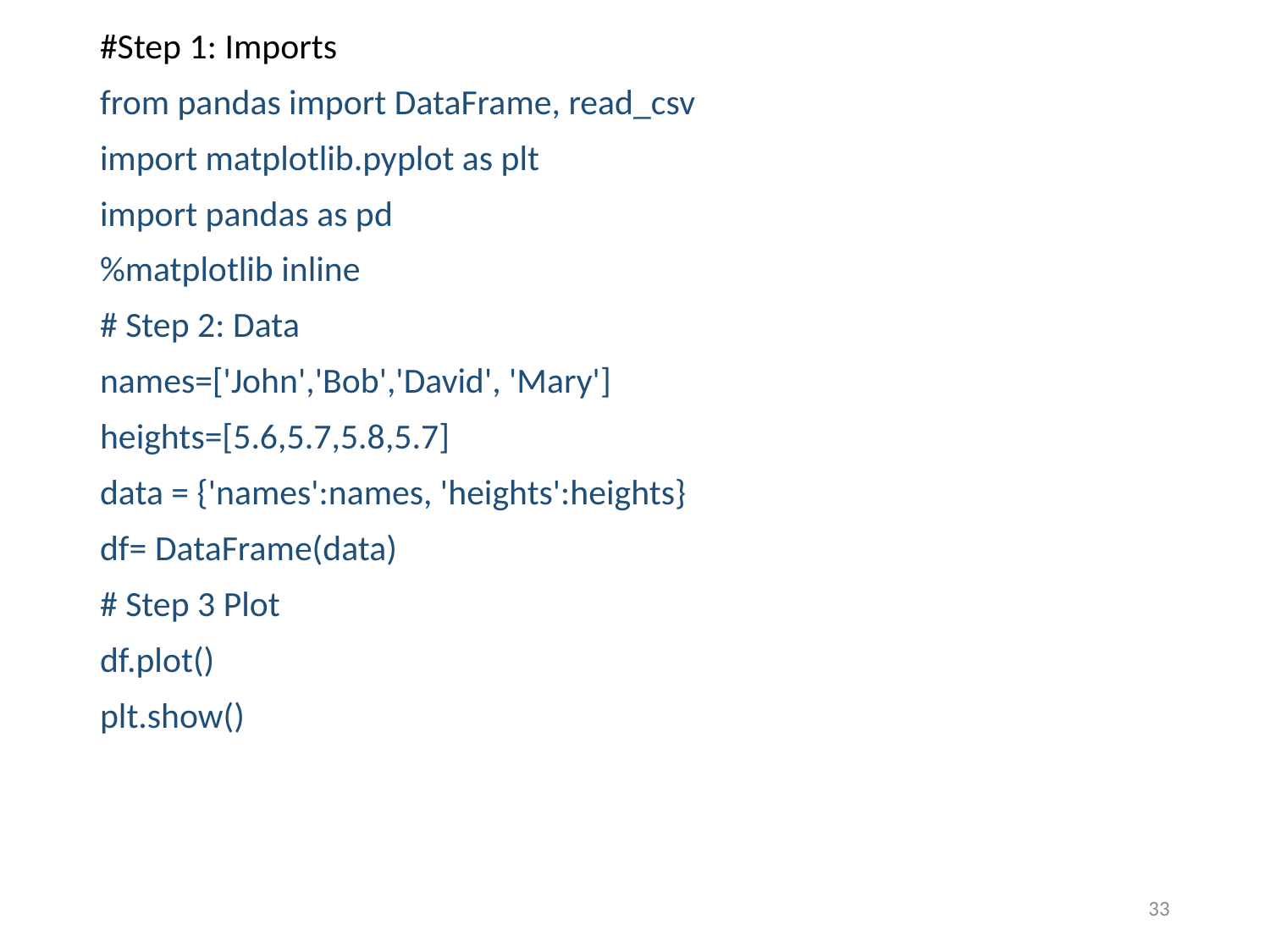

#Step 1: Imports
from pandas import DataFrame, read_csv
import matplotlib.pyplot as plt
import pandas as pd
%matplotlib inline
# Step 2: Data
names=['John','Bob','David', 'Mary']
heights=[5.6,5.7,5.8,5.7]
data = {'names':names, 'heights':heights}
df= DataFrame(data)
# Step 3 Plot
df.plot()
plt.show()

33